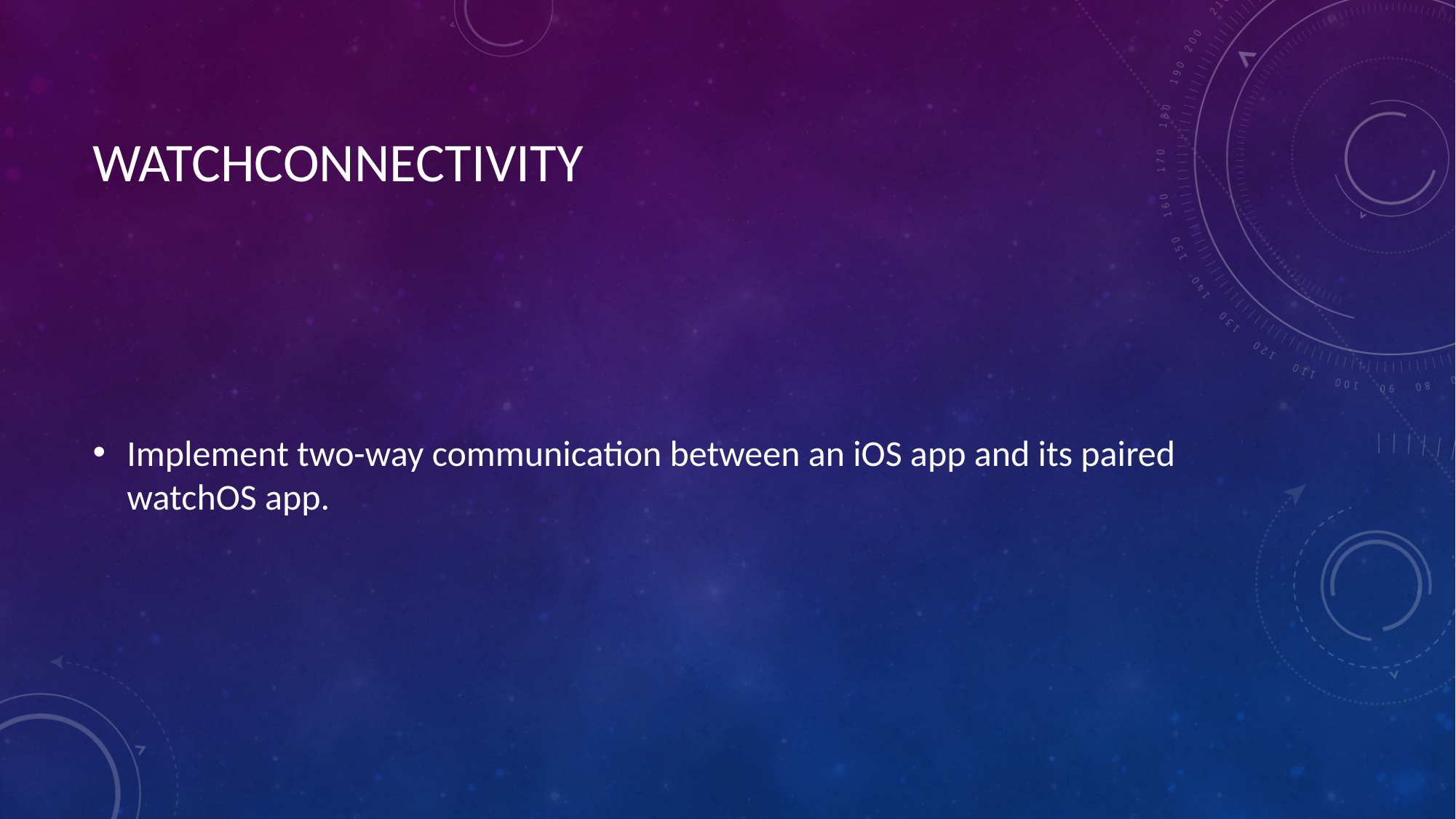

# WatchConnectivity
Implement two-way communication between an iOS app and its paired watchOS app.